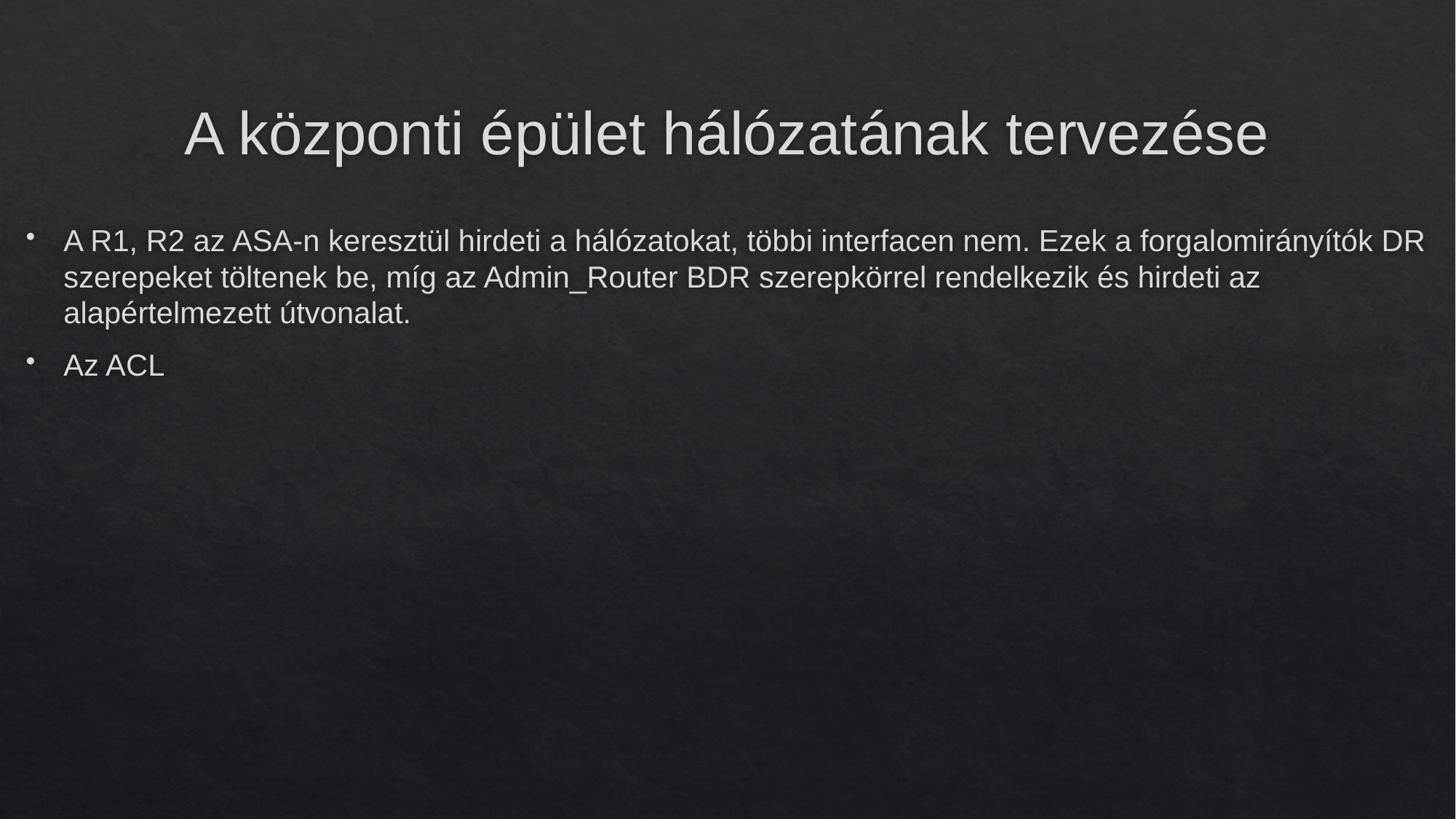

# A központi épület hálózatának tervezése

A R1, R2 az ASA-n keresztül hirdeti a hálózatokat, többi interfacen nem. Ezek a forgalomirányítók DR szerepeket töltenek be, míg az Admin_Router BDR szerepkörrel rendelkezik és hirdeti az alapértelmezett útvonalat.
Az ACL